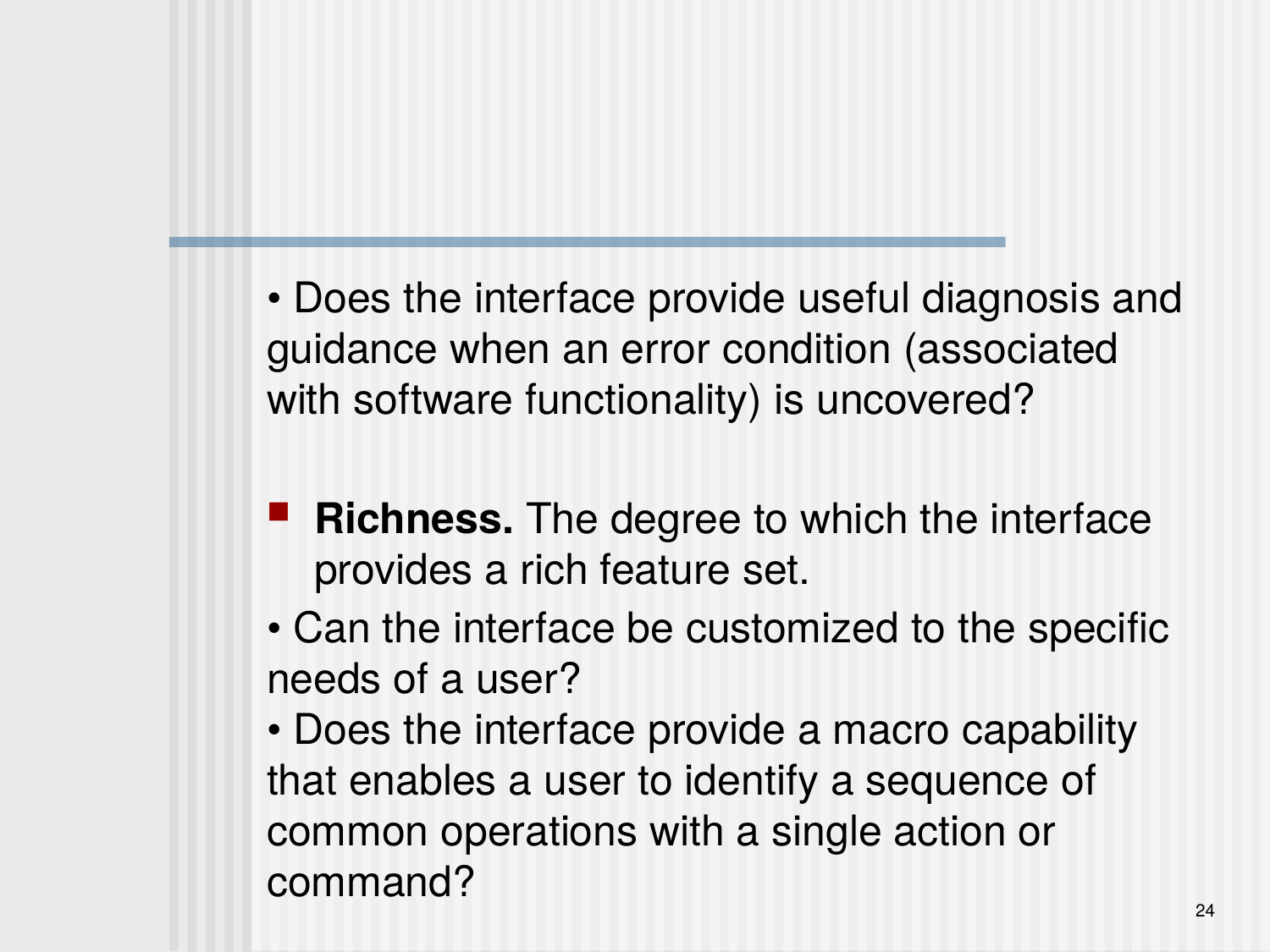

#
• Does the interface provide useful diagnosis and guidance when an error condition (associated with software functionality) is uncovered?

Richness. The degree to which the interface provides a rich feature set.
• Can the interface be customized to the specific needs of a user?
• Does the interface provide a macro capability that enables a user to identify a sequence of common operations with a single action or command?

24